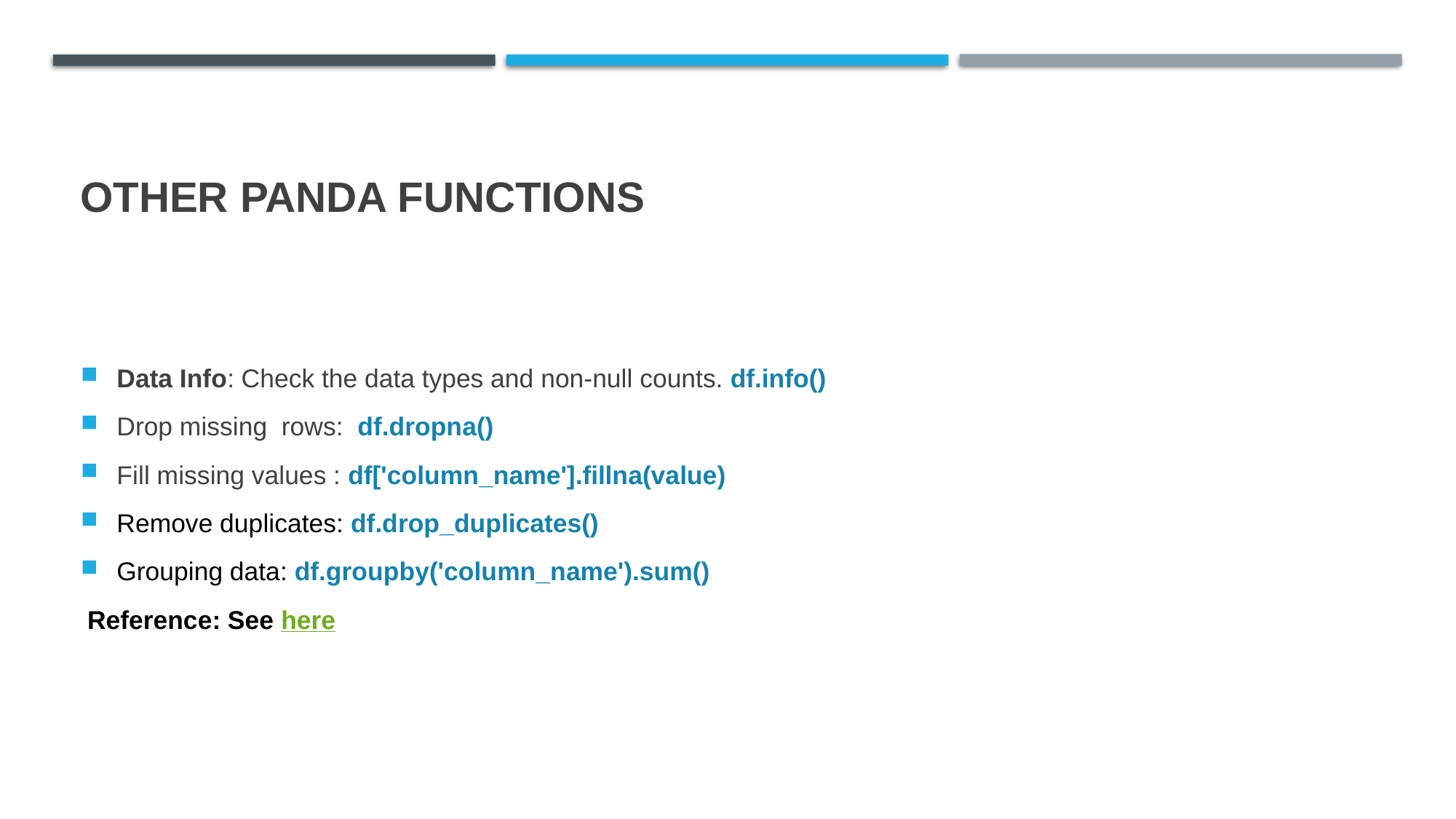

# OTHER PANDA FUNCTIONS
Data Info: Check the data types and non-null counts. df.info()
Drop missing  rows:  df.dropna()
Fill missing values : df['column_name'].fillna(value)
Remove duplicates: df.drop_duplicates()
Grouping data: df.groupby('column_name').sum()
 Reference: See here